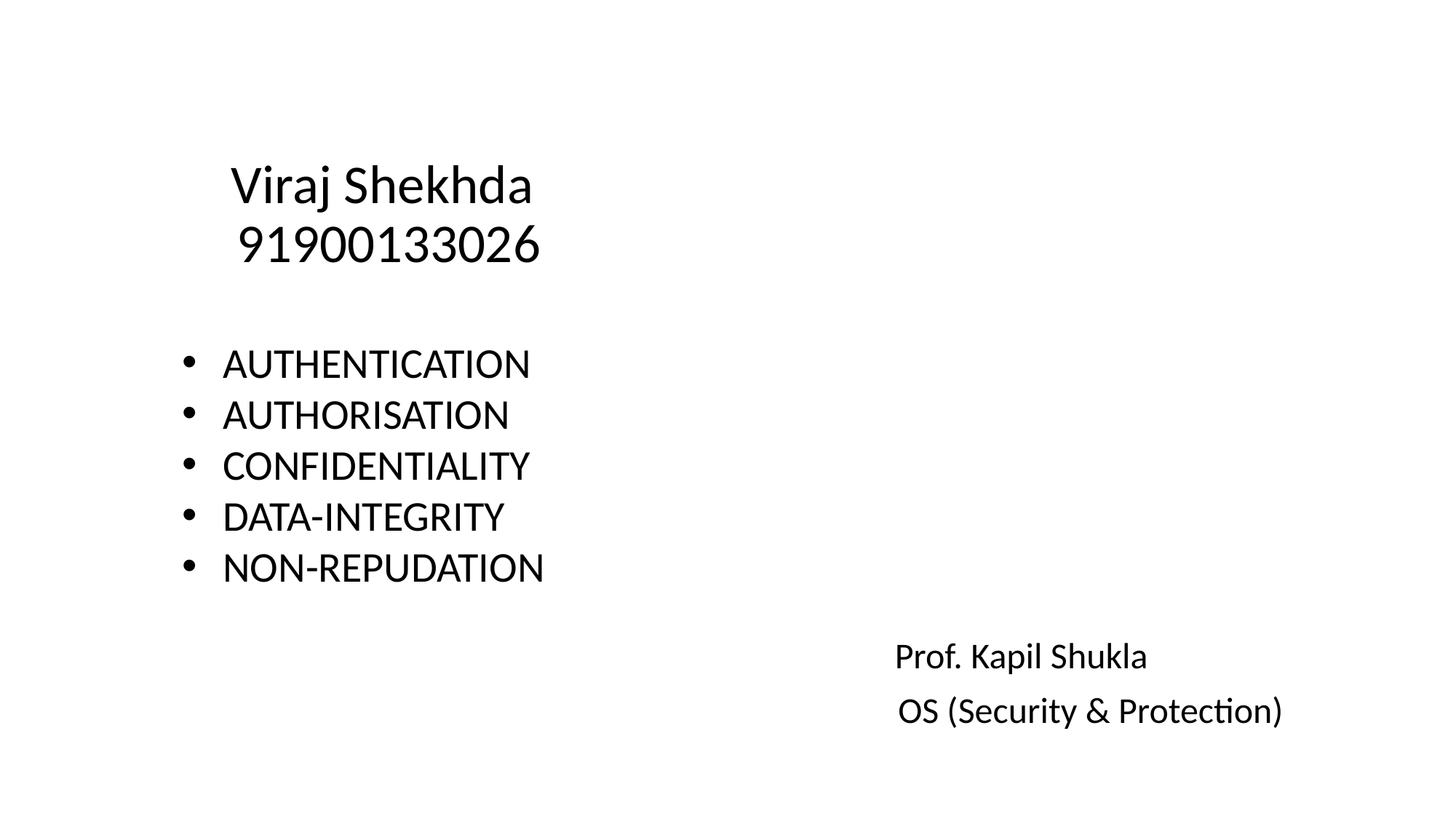

# Viraj Shekhda 91900133026

AUTHENTICATION
AUTHORISATION
CONFIDENTIALITY
DATA-INTEGRITY
NON-REPUDATION

                                     Prof. Kapil Shukla
                                                      OS (Security & Protection)